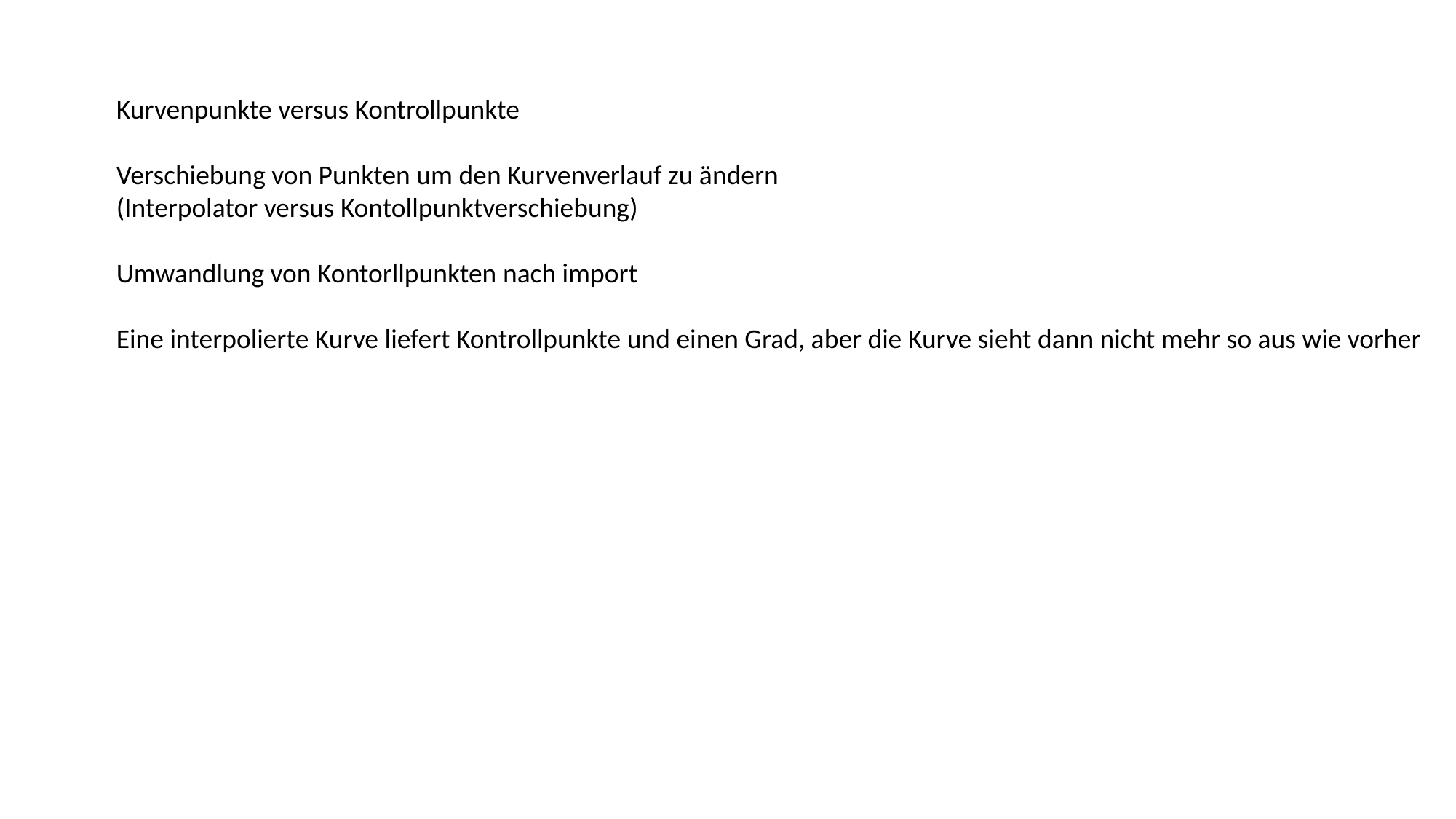

Kurvenpunkte versus Kontrollpunkte

Verschiebung von Punkten um den Kurvenverlauf zu ändern
(Interpolator versus Kontollpunktverschiebung)

Umwandlung von Kontorllpunkten nach import

Eine interpolierte Kurve liefert Kontrollpunkte und einen Grad, aber die Kurve sieht dann nicht mehr so aus wie vorher